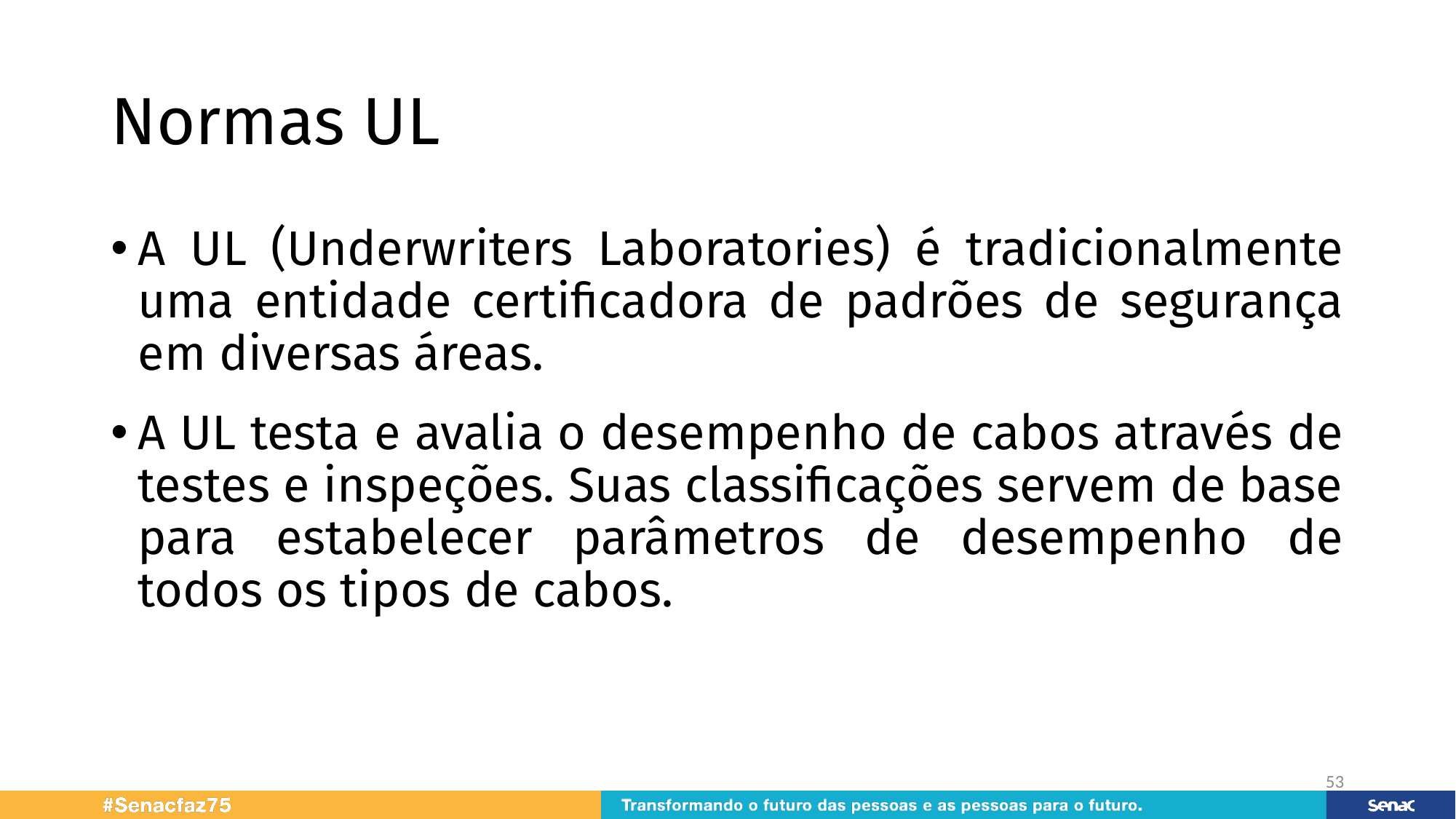

# Normas UL
A UL (Underwriters Laboratories) é tradicionalmente uma entidade certificadora de padrões de segurança em diversas áreas.
A UL testa e avalia o desempenho de cabos através de testes e inspeções. Suas classificações servem de base para estabelecer parâmetros de desempenho de todos os tipos de cabos.

53